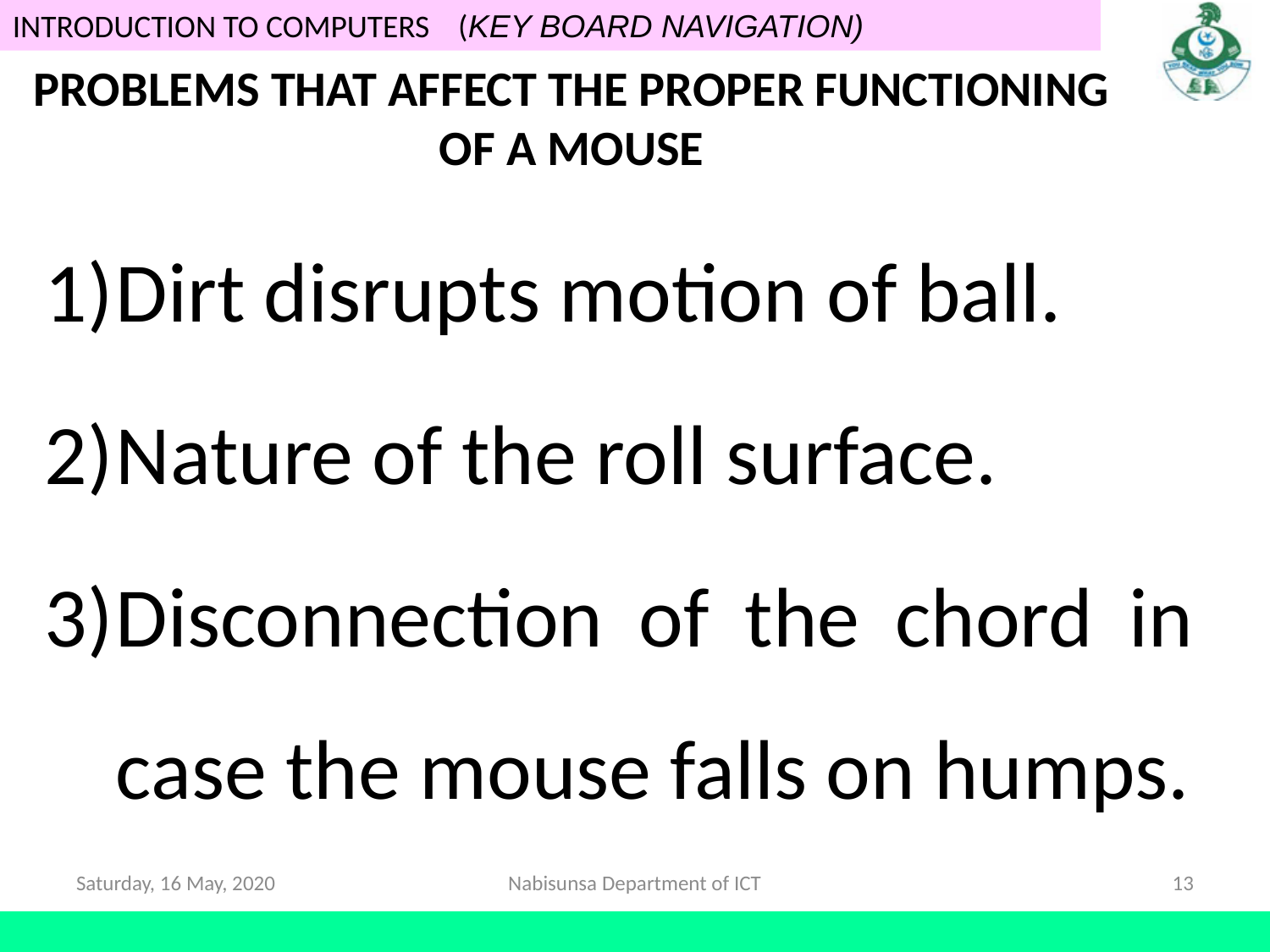

# PROBLEMS THAT AFFECT THE PROPER FUNCTIONING OF A MOUSE
Dirt disrupts motion of ball.
Nature of the roll surface.
Disconnection of the chord in case the mouse falls on humps.

Saturday, 16 May, 2020
Nabisunsa Department of ICT
13